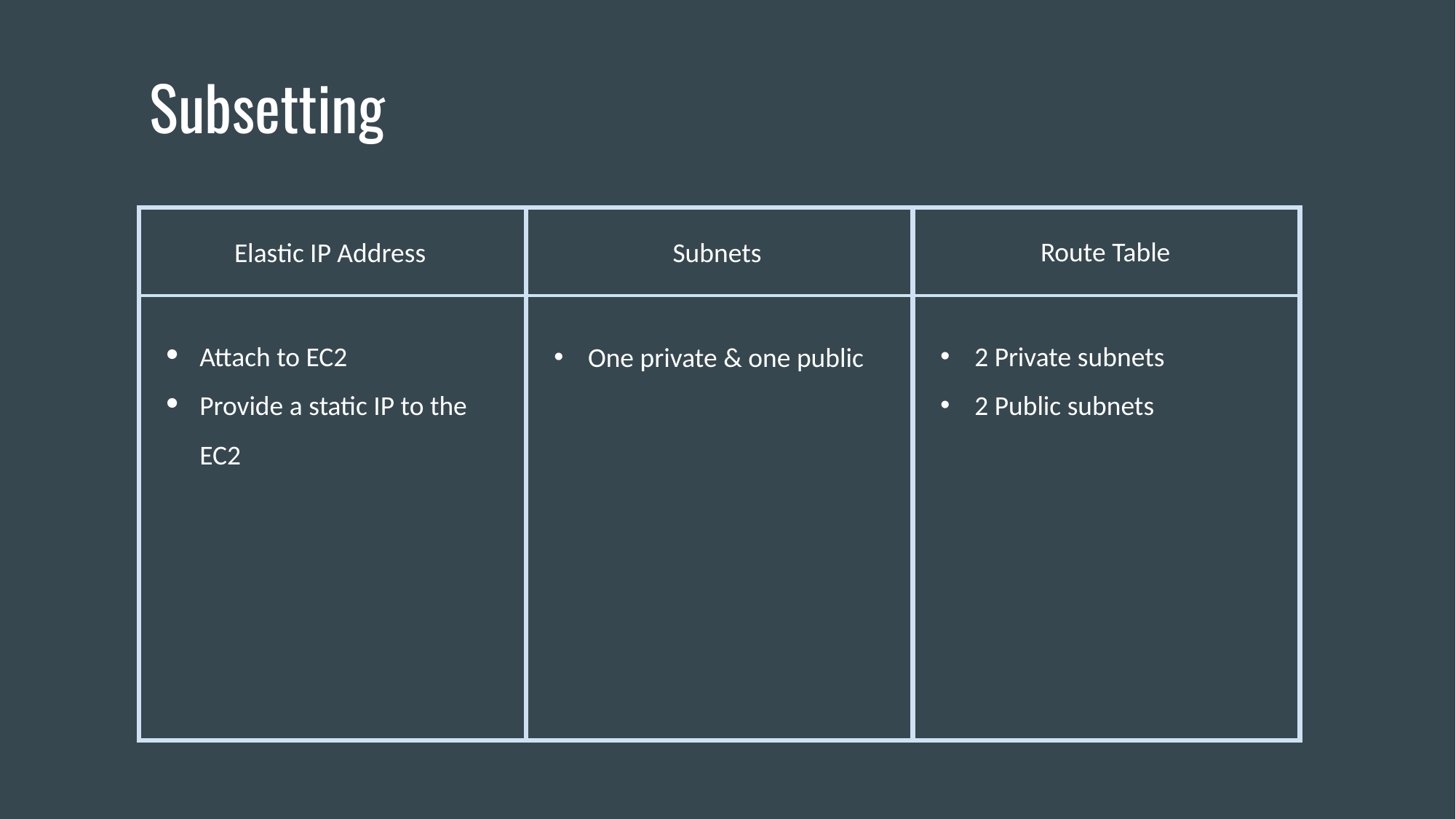

# Subsetting

Route Table
Subnets
Elastic IP Address
2 Private subnets
2 Public subnets

Attach to EC2
Provide a static IP to the EC2

One private & one public